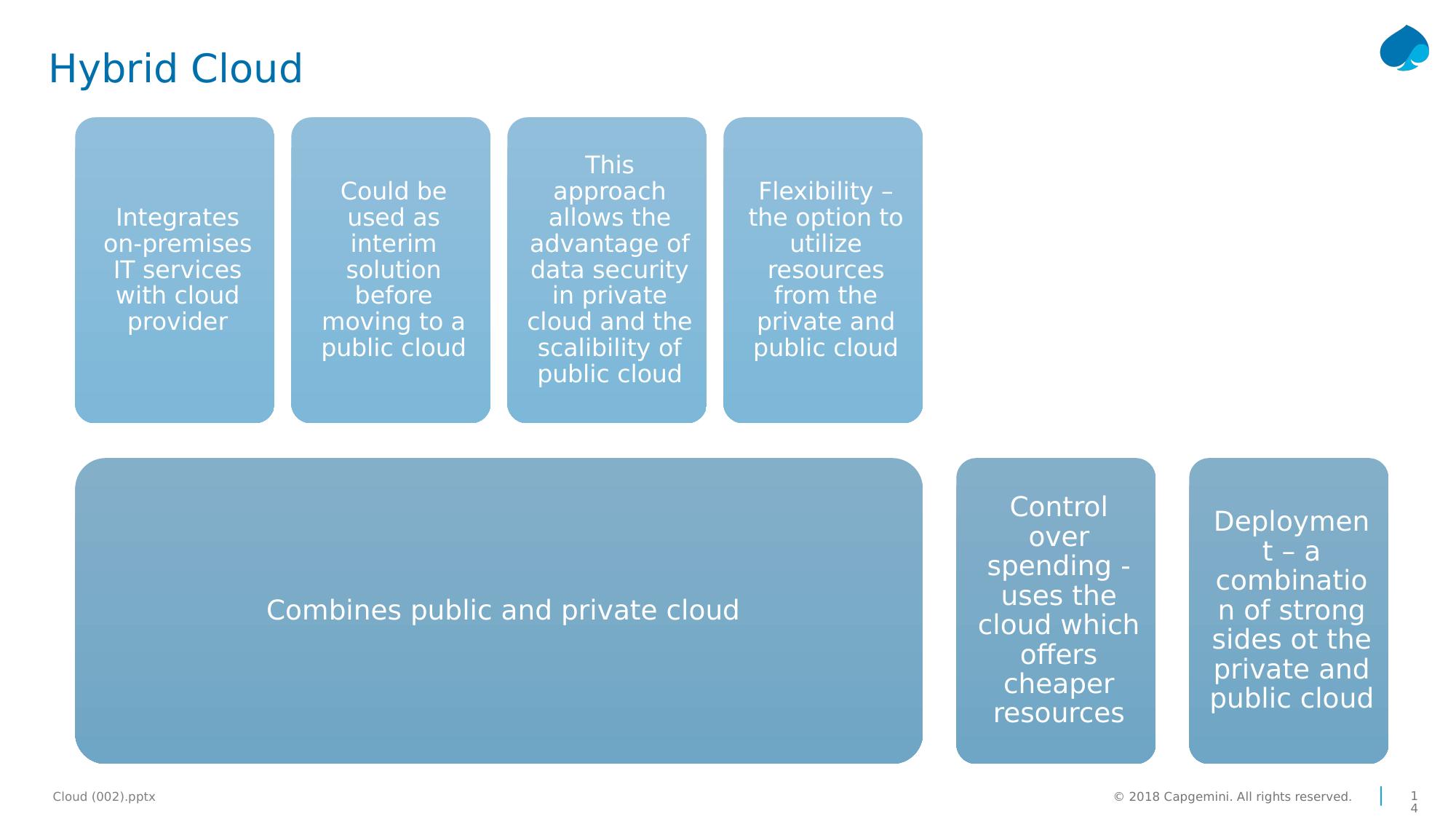

# Hybrid Cloud
Combines public and private cloud
Integrates on-premises IT services with cloud provider
Could be used as interim solution before moving to a public cloud
This approach allows the advantage of data security in private cloud and the scalibility of public cloud
Flexibility – the option to utilize resources from the private and public cloud
Control over spending - uses the cloud which offers cheaper resources
Deployment – a combination of strong sides ot the private and public cloud
© 2018 Capgemini. All rights reserved.
14